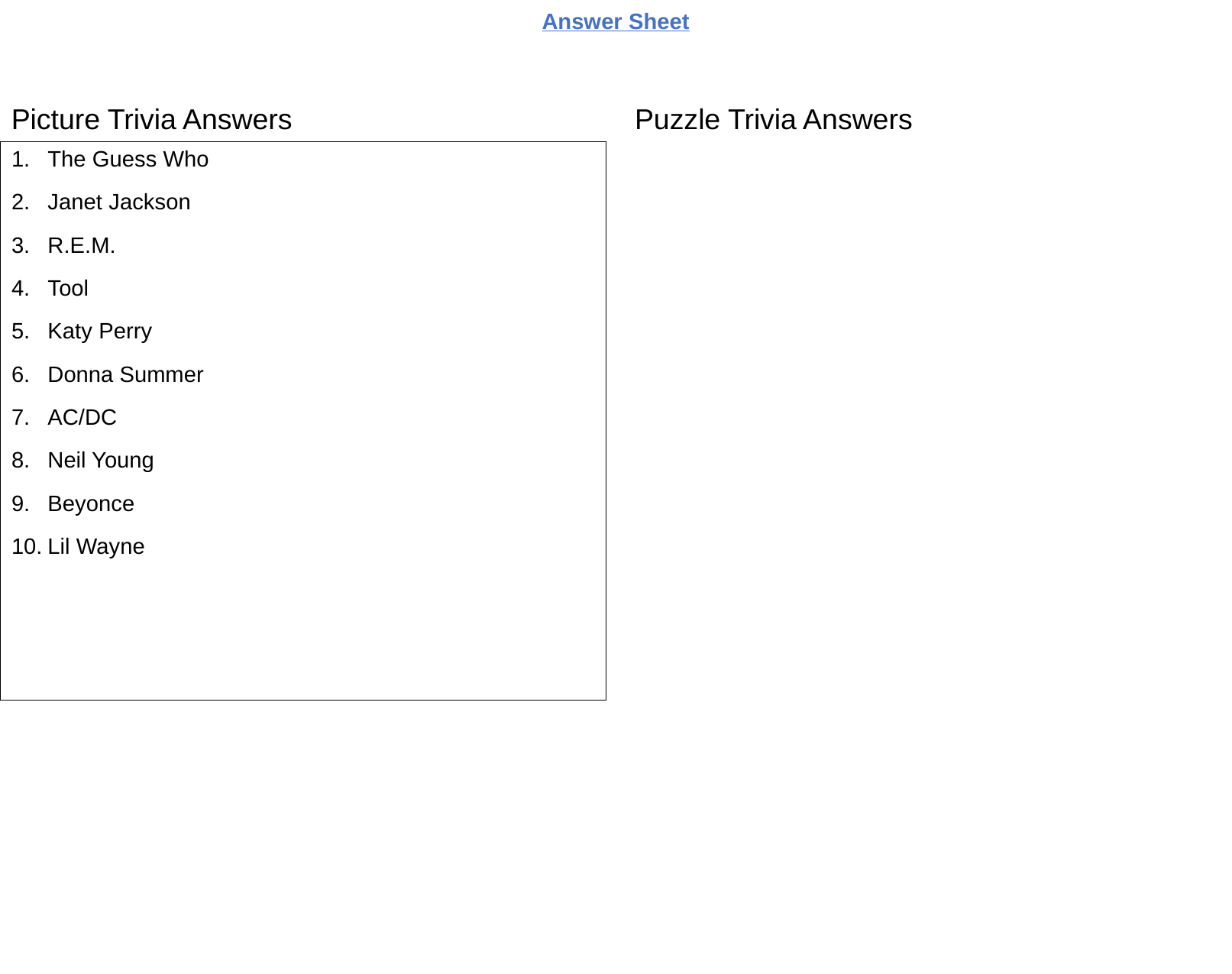

The Guess Who
Janet Jackson
R.E.M.
Tool
Katy Perry
Donna Summer
AC/DC
Neil Young
Beyonce
Lil Wayne